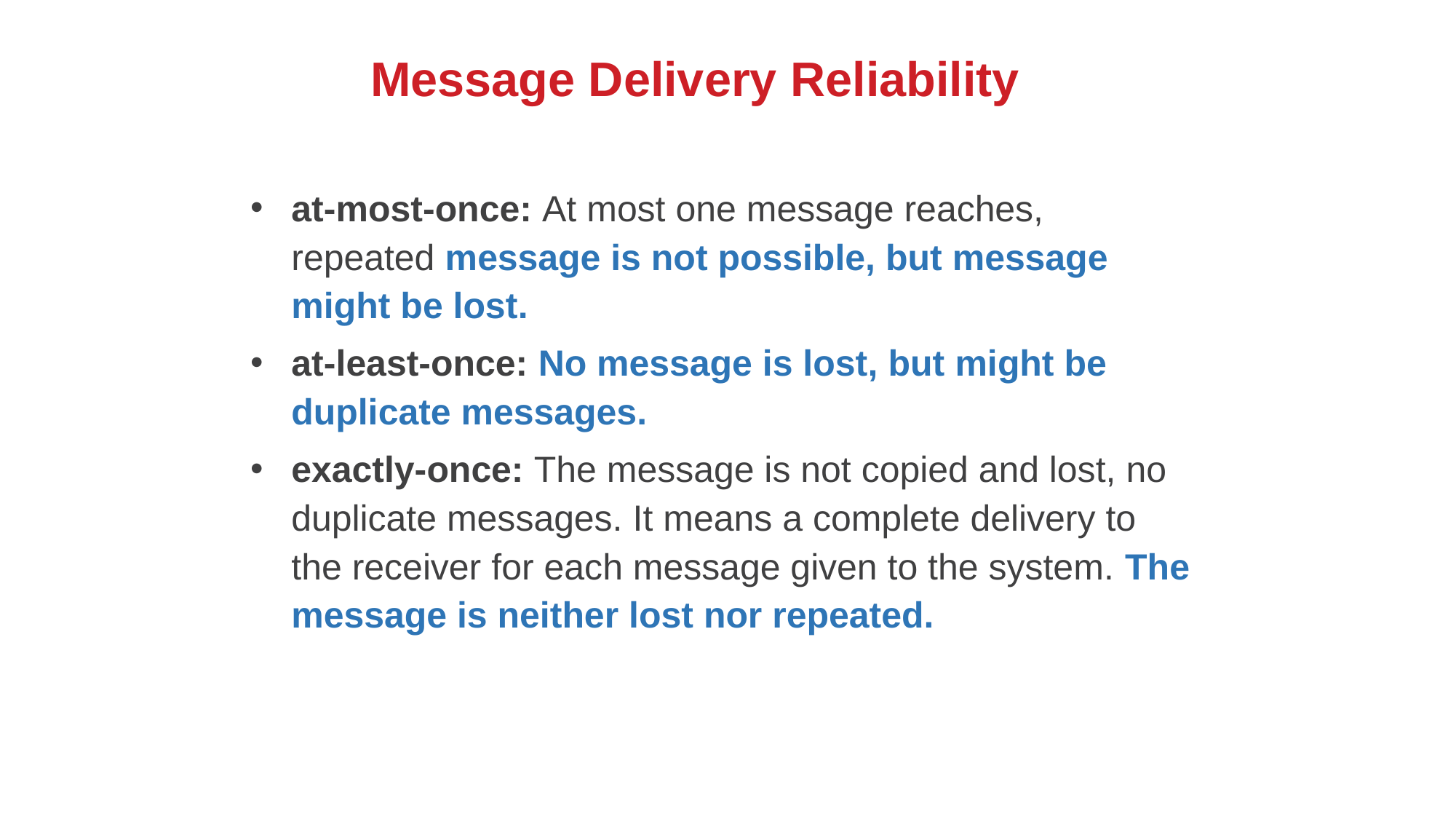

# Message Delivery Reliability
at-most-once: At most one message reaches, repeated message is not possible, but message might be lost.
at-least-once: No message is lost, but might be duplicate messages.
exactly-once: The message is not copied and lost, no duplicate messages. It means a complete delivery to the receiver for each message given to the system. The message is neither lost nor repeated.